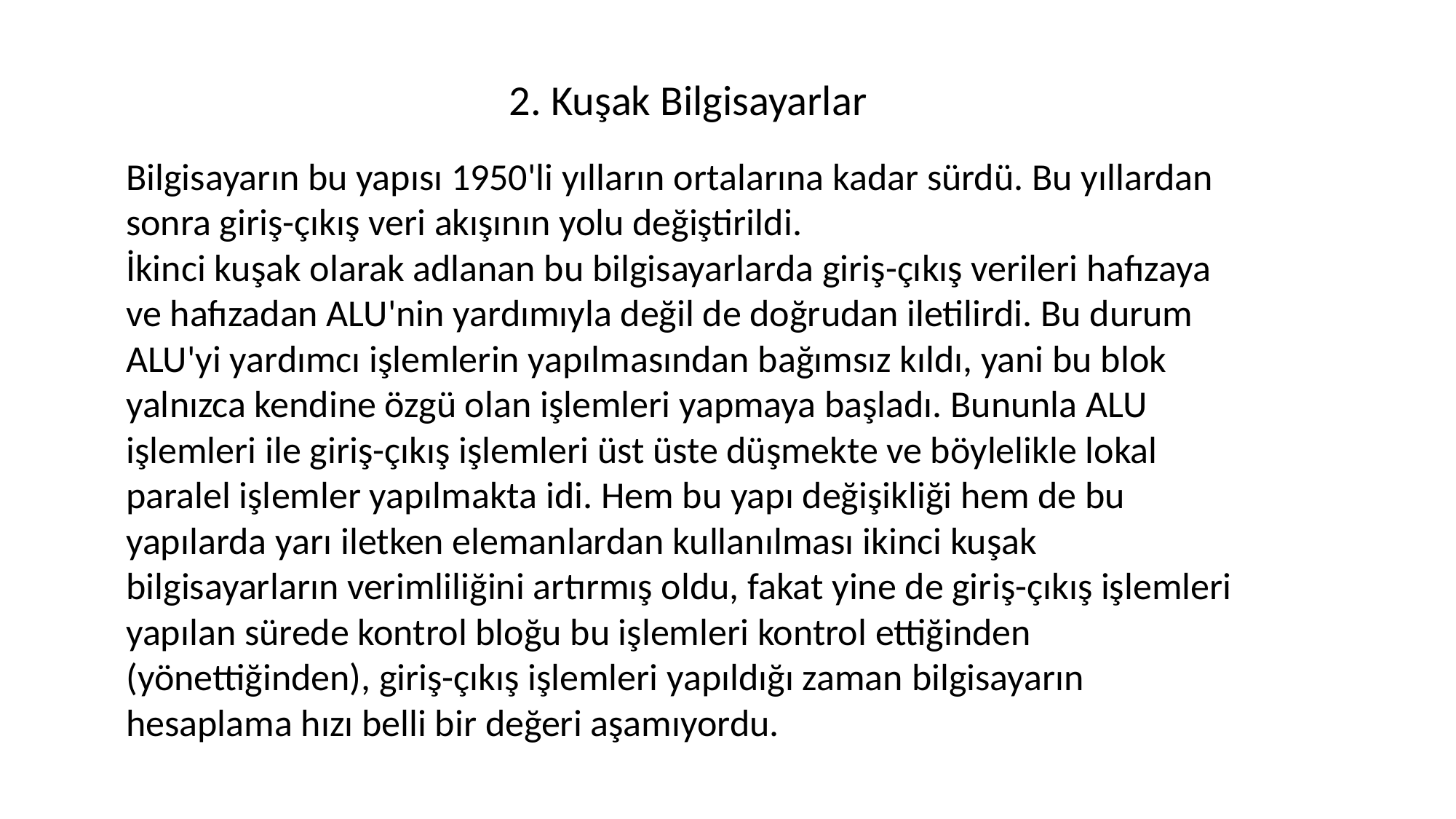

# 2. Kuşak Bilgisayarlar
Bilgisayarın bu yapısı 1950'li yılların ortalarına kadar sürdü. Bu yıllardan sonra giriş-çıkış veri akışının yolu değiştirildi.
İkinci kuşak olarak adlanan bu bilgisayarlarda giriş-çıkış verileri hafızaya ve hafızadan ALU'nin yardımıyla değil de doğrudan iletilirdi. Bu durum ALU'yi yardımcı işlemlerin yapılmasından bağımsız kıldı, yani bu blok yalnızca kendine özgü olan işlemleri yapmaya başladı. Bununla ALU işlemleri ile giriş-çıkış işlemleri üst üste düşmekte ve böylelikle lokal paralel işlemler yapılmakta idi. Hem bu yapı değişikliği hem de bu yapılarda yarı iletken elemanlardan kullanılması ikinci kuşak bilgisayarların verimliliğini artırmış oldu, fakat yine de giriş-çıkış işlemleri yapılan sürede kontrol bloğu bu işlemleri kontrol ettiğinden (yönettiğinden), giriş-çıkış işlemleri yapıldığı zaman bilgisayarın hesaplama hızı belli bir değeri aşamıyordu.